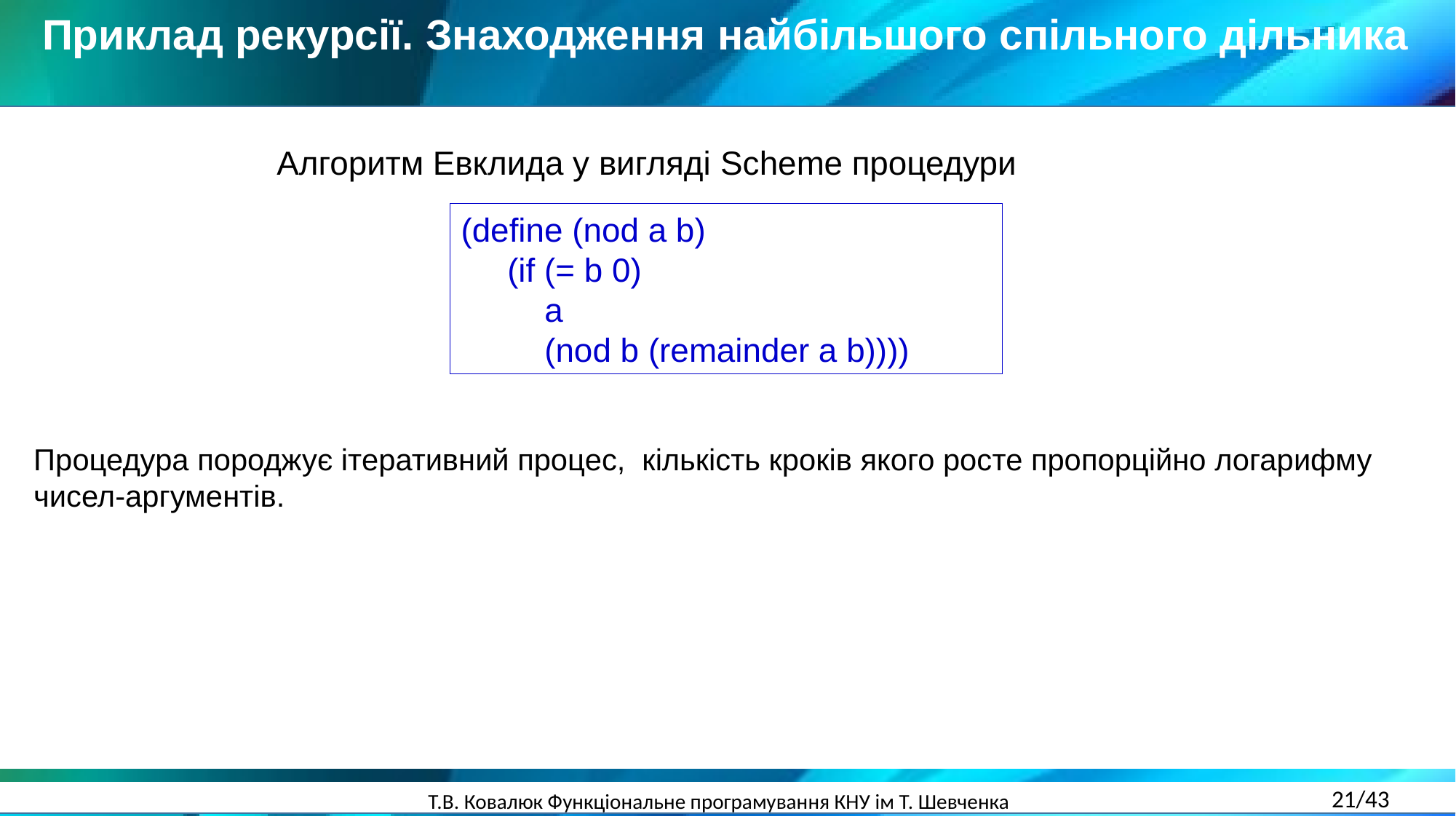

Приклад рекурсії. Знаходження найбільшого спільного дільника
Алгоритм Евклида у вигляді Scheme процедури
(define (nod a b)
     (if (= b 0)
         a
         (nod b (remainder a b))))
Процедура породжує ітеративний процес,  кількість кроків якого росте пропорційно логарифму чисел-аргументів.
21/43